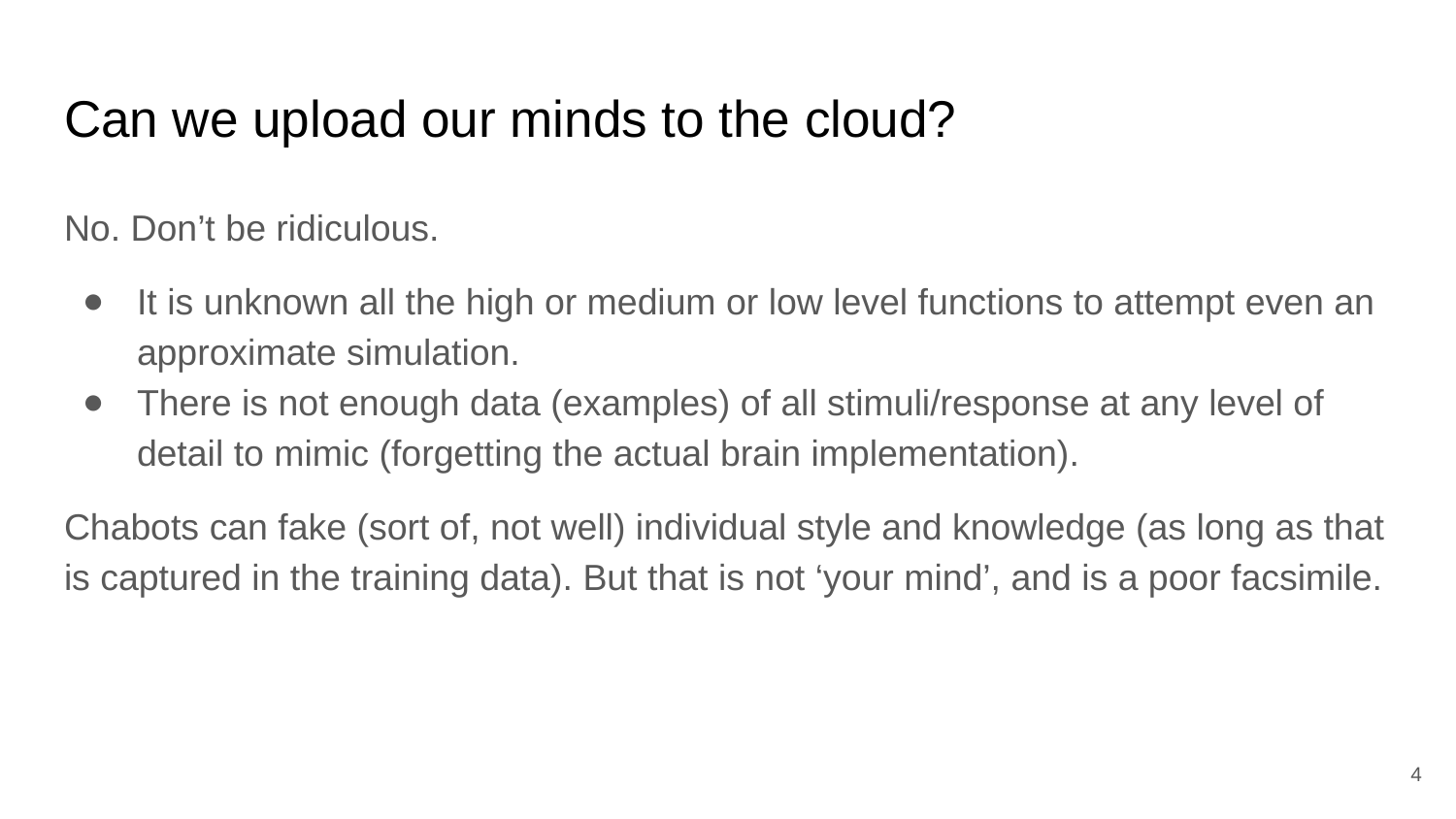

# Can we upload our minds to the cloud?
No. Don’t be ridiculous.
It is unknown all the high or medium or low level functions to attempt even an approximate simulation.
There is not enough data (examples) of all stimuli/response at any level of detail to mimic (forgetting the actual brain implementation).
Chabots can fake (sort of, not well) individual style and knowledge (as long as that is captured in the training data). But that is not ‘your mind’, and is a poor facsimile.
4